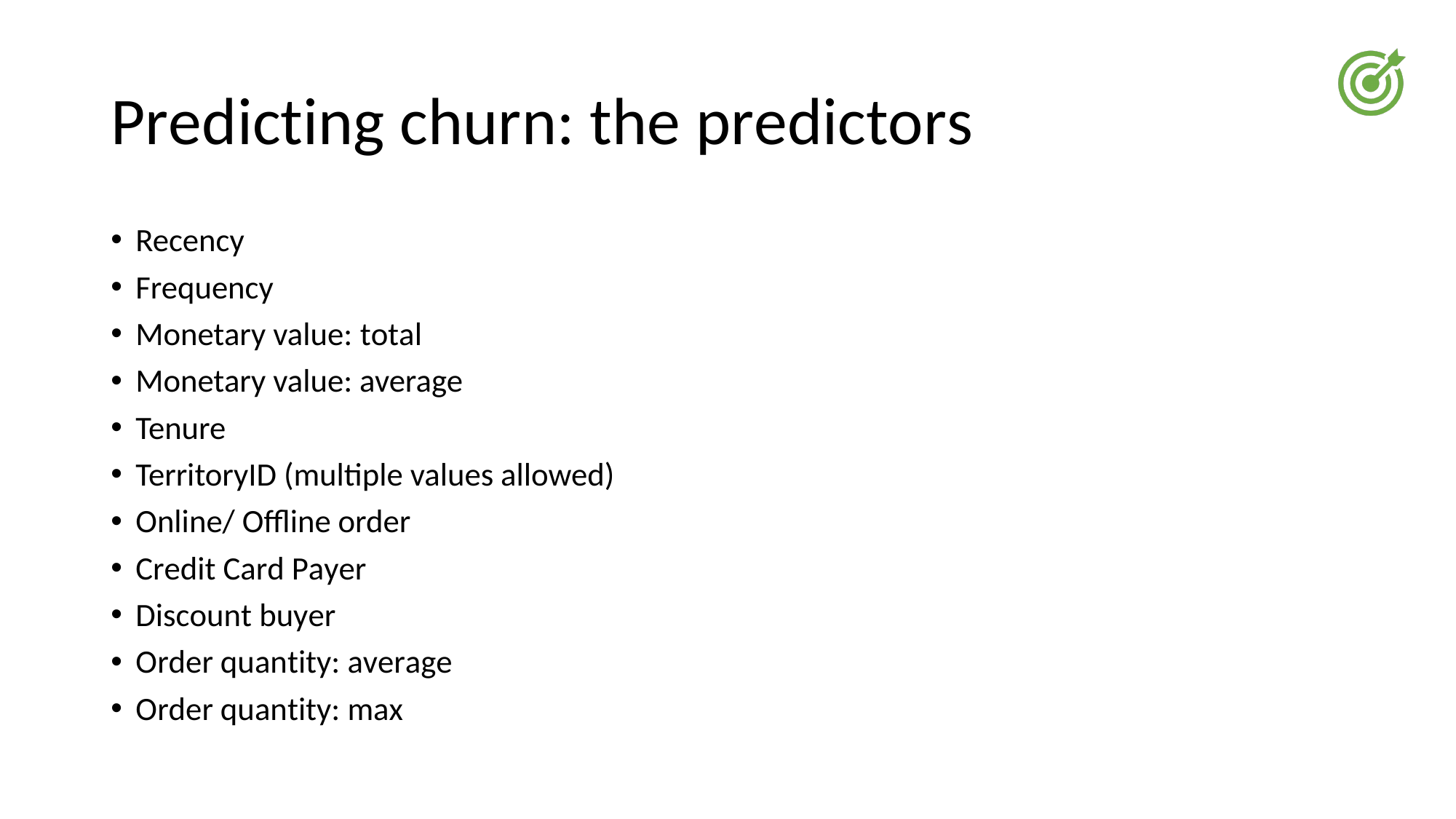

# Predicting churn: the predictors
Recency
Frequency
Monetary value: total
Monetary value: average
Tenure
TerritoryID (multiple values allowed)
Online/ Offline order
Credit Card Payer
Discount buyer
Order quantity: average
Order quantity: max